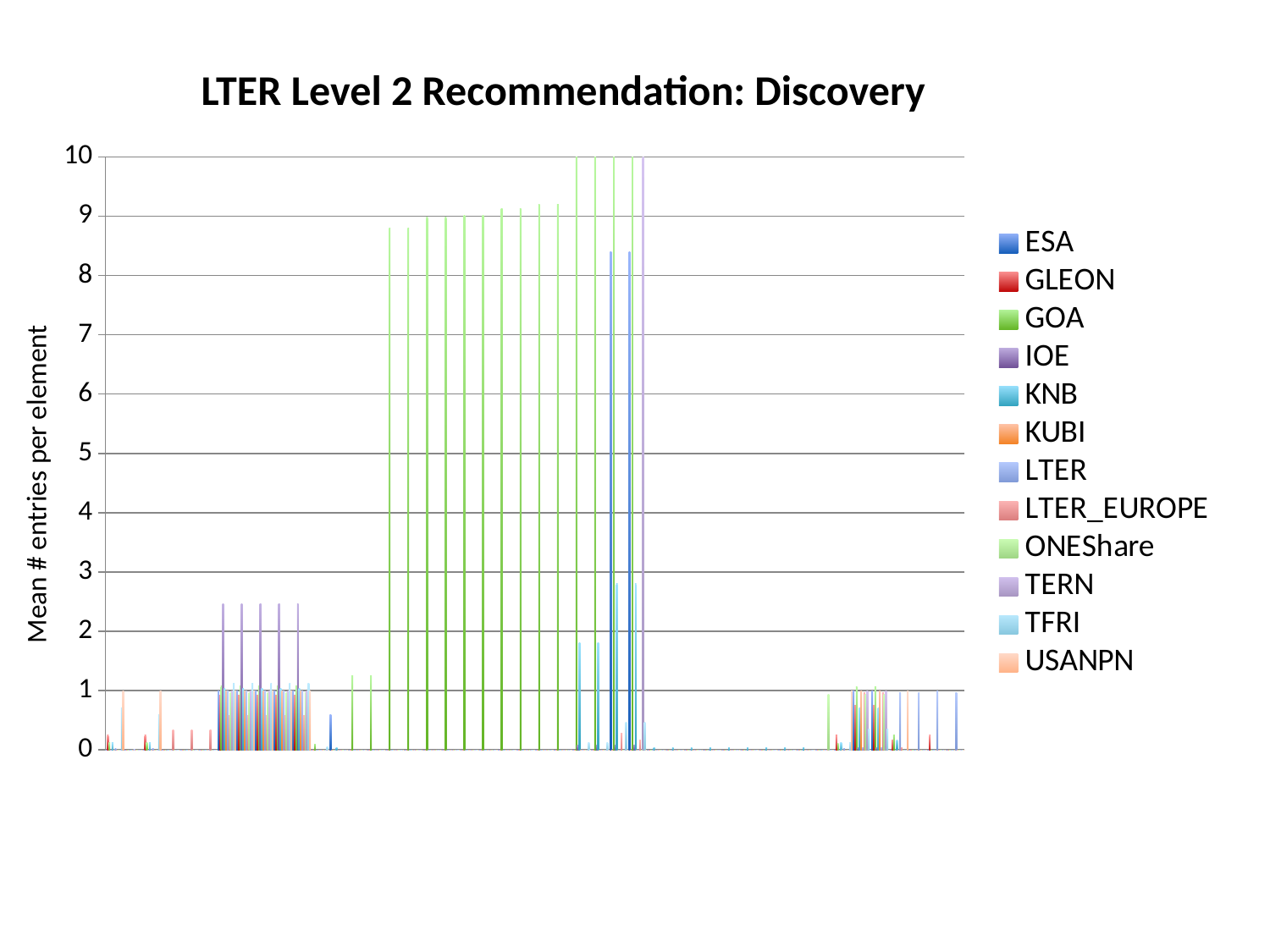

LTER Level 2 Recommendation: Discovery

### Chart

| Category | ESA | GLEON | GOA | IOE | KNB | KUBI | LTER | LTER_EUROPE | ONEShare | TERN | TFRI | USANPN |
|---|---|---|---|---|---|---|---|---|---|---|---|---|
| /ns0:eml/dataset/coverage/@scope | 0.0 | 0.25 | 0.122448979591837 | 0.0 | 0.129032258064516 | 0.0 | 0.0232558139534884 | 0.0 | 0.0 | 0.0 | 0.705882352941176 | 1.0 |
| /ns0:eml/dataset/coverage/geographicCoverage/@id | 0.0 | 0.0 | 0.0 | 0.0 | 0.0 | 0.0 | 0.0116279069767442 | 0.0 | 0.0 | 0.0 | 0.0 | 0.0 |
| /ns0:eml/dataset/coverage/geographicCoverage/@scope | 0.0 | 0.25 | 0.122448979591837 | 0.0 | 0.129032258064516 | 0.0 | 0.0232558139534884 | 0.0 | 0.0 | 0.0 | 0.588235294117647 | 1.0 |
| /ns0:eml/dataset/coverage/geographicCoverage/boundingCoordinates/boundingAltitudes/altitudeMaximum | 0.0 | 0.0 | 0.0 | 0.0 | 0.0 | 0.0 | 0.0 | 0.339393939393939 | 0.0 | 0.0 | 0.0 | 0.0 |
| /ns0:eml/dataset/coverage/geographicCoverage/boundingCoordinates/boundingAltitudes/altitudeMinimum | 0.0 | 0.0 | 0.0 | 0.0 | 0.0 | 0.0 | 0.0 | 0.339393939393939 | 0.0 | 0.0 | 0.0 | 0.0 |
| /ns0:eml/dataset/coverage/geographicCoverage/boundingCoordinates/boundingAltitudes/altitudeUnits | 0.0 | 0.0 | 0.0 | 0.0 | 0.0 | 0.0 | 0.0 | 0.339393939393939 | 0.0 | 0.0 | 0.0 | 0.0 |
| /ns0:eml/dataset/coverage/geographicCoverage/boundingCoordinates/eastBoundingCoordinate | 1.0 | 0.916666666666667 | 1.081632653061225 | 2.458333333333333 | 1.03225806451613 | 1.0 | 1.0 | 0.575757575757576 | 0.972477064220184 | 1.0 | 1.11764705882353 | 1.0 |
| /ns0:eml/dataset/coverage/geographicCoverage/boundingCoordinates/northBoundingCoordinate | 1.0 | 0.916666666666667 | 1.081632653061225 | 2.458333333333333 | 1.03225806451613 | 1.0 | 1.0 | 0.575757575757576 | 0.972477064220184 | 1.0 | 1.11764705882353 | 1.0 |
| /ns0:eml/dataset/coverage/geographicCoverage/boundingCoordinates/southBoundingCoordinate | 1.0 | 0.916666666666667 | 1.081632653061225 | 2.458333333333333 | 1.03225806451613 | 1.0 | 1.0 | 0.575757575757576 | 0.972477064220184 | 1.0 | 1.11764705882353 | 1.0 |
| /ns0:eml/dataset/coverage/geographicCoverage/boundingCoordinates/westBoundingCoordinate | 1.0 | 0.916666666666667 | 1.081632653061225 | 2.458333333333333 | 1.03225806451613 | 1.0 | 1.0 | 0.575757575757576 | 0.972477064220184 | 1.0 | 1.11764705882353 | 1.0 |
| /ns0:eml/dataset/coverage/geographicCoverage/geographicDescription | 1.0 | 0.916666666666667 | 1.081632653061225 | 2.458333333333333 | 1.03225806451613 | 1.0 | 1.0 | 0.575757575757576 | 0.972477064220184 | 1.0 | 1.11764705882353 | 1.0 |
| /ns0:eml/dataset/coverage/taxonomicCoverage/@scope | 0.0 | 0.0 | 0.0918367346938775 | 0.0 | 0.0 | 0.0 | 0.0 | 0.0 | 0.0 | 0.0 | 0.0588235294117647 | 0.0 |
| /ns0:eml/dataset/coverage/taxonomicCoverage/generalTaxonomicCoverage | 0.6 | 0.0 | 0.0 | 0.0 | 0.032258064516129 | 0.0 | 0.0 | 0.0 | 0.0 | 0.0 | 0.0 | 0.0 |
| /ns0:eml/dataset/coverage/taxonomicCoverage/taxonomicClassification/taxonomicClassification/taxonomicClassification/taxonomicClassification/taxonomicClassification/taxonomicClassification/taxonomicClassification/taxonomicClassification/taxonRankName | 0.0 | 0.0 | 1.244897959183673 | 0.0 | 0.0 | 0.0 | 0.0 | 0.0 | 0.0 | 0.0 | 0.0 | 0.0 |
| /ns0:eml/dataset/coverage/taxonomicCoverage/taxonomicClassification/taxonomicClassification/taxonomicClassification/taxonomicClassification/taxonomicClassification/taxonomicClassification/taxonomicClassification/taxonomicClassification/taxonRankValue | 0.0 | 0.0 | 1.244897959183673 | 0.0 | 0.0 | 0.0 | 0.0 | 0.0 | 0.0 | 0.0 | 0.0 | 0.0 |
| /ns0:eml/dataset/coverage/taxonomicCoverage/taxonomicClassification/taxonomicClassification/taxonomicClassification/taxonomicClassification/taxonomicClassification/taxonomicClassification/taxonomicClassification/taxonRankName | 0.0 | 0.0 | 8.795918367346937 | 0.0 | 0.0 | 0.0 | 0.0 | 0.0 | 0.0 | 0.0 | 0.0 | 0.0 |
| /ns0:eml/dataset/coverage/taxonomicCoverage/taxonomicClassification/taxonomicClassification/taxonomicClassification/taxonomicClassification/taxonomicClassification/taxonomicClassification/taxonomicClassification/taxonRankValue | 0.0 | 0.0 | 8.795918367346937 | 0.0 | 0.0 | 0.0 | 0.0 | 0.0 | 0.0 | 0.0 | 0.0 | 0.0 |
| /ns0:eml/dataset/coverage/taxonomicCoverage/taxonomicClassification/taxonomicClassification/taxonomicClassification/taxonomicClassification/taxonomicClassification/taxonomicClassification/taxonRankName | 0.0 | 0.0 | 8.98979591836735 | 0.0 | 0.0 | 0.0 | 0.0 | 0.0 | 0.0 | 0.0 | 0.0 | 0.0 |
| /ns0:eml/dataset/coverage/taxonomicCoverage/taxonomicClassification/taxonomicClassification/taxonomicClassification/taxonomicClassification/taxonomicClassification/taxonomicClassification/taxonRankValue | 0.0 | 0.0 | 8.98979591836735 | 0.0 | 0.0 | 0.0 | 0.0 | 0.0 | 0.0 | 0.0 | 0.0 | 0.0 |
| /ns0:eml/dataset/coverage/taxonomicCoverage/taxonomicClassification/taxonomicClassification/taxonomicClassification/taxonomicClassification/taxonomicClassification/taxonRankName | 0.0 | 0.0 | 9.010204081632653 | 0.0 | 0.0 | 0.0 | 0.0 | 0.0 | 0.0 | 0.0 | 0.0 | 0.0 |
| /ns0:eml/dataset/coverage/taxonomicCoverage/taxonomicClassification/taxonomicClassification/taxonomicClassification/taxonomicClassification/taxonomicClassification/taxonRankValue | 0.0 | 0.0 | 9.010204081632653 | 0.0 | 0.0 | 0.0 | 0.0 | 0.0 | 0.0 | 0.0 | 0.0 | 0.0 |
| /ns0:eml/dataset/coverage/taxonomicCoverage/taxonomicClassification/taxonomicClassification/taxonomicClassification/taxonomicClassification/taxonRankName | 0.0 | 0.0 | 9.13265306122449 | 0.0 | 0.0 | 0.0 | 0.0 | 0.0 | 0.0 | 0.0 | 0.0 | 0.0 |
| /ns0:eml/dataset/coverage/taxonomicCoverage/taxonomicClassification/taxonomicClassification/taxonomicClassification/taxonomicClassification/taxonRankValue | 0.0 | 0.0 | 9.13265306122449 | 0.0 | 0.0 | 0.0 | 0.0 | 0.0 | 0.0 | 0.0 | 0.0 | 0.0 |
| /ns0:eml/dataset/coverage/taxonomicCoverage/taxonomicClassification/taxonomicClassification/taxonomicClassification/taxonRankName | 0.0 | 0.0 | 9.204081632653061 | 0.0 | 0.0 | 0.0 | 0.0 | 0.0 | 0.0 | 0.0 | 0.0 | 0.0 |
| /ns0:eml/dataset/coverage/taxonomicCoverage/taxonomicClassification/taxonomicClassification/taxonomicClassification/taxonRankValue | 0.0 | 0.0 | 9.204081632653061 | 0.0 | 0.0 | 0.0 | 0.0 | 0.0 | 0.0 | 0.0 | 0.0 | 0.0 |
| /ns0:eml/dataset/coverage/taxonomicCoverage/taxonomicClassification/taxonomicClassification/taxonRankName | 0.0 | 0.0 | 13.89795918367347 | 0.0833333333333333 | 1.806451612903226 | 0.0 | 0.0 | 0.0 | 0.0 | 0.0 | 0.117647058823529 | 0.0 |
| /ns0:eml/dataset/coverage/taxonomicCoverage/taxonomicClassification/taxonomicClassification/taxonRankValue | 0.0 | 0.0 | 13.89795918367347 | 0.0833333333333333 | 1.806451612903226 | 0.0 | 0.0 | 0.0 | 0.0 | 0.0 | 0.117647058823529 | 0.0 |
| /ns0:eml/dataset/coverage/taxonomicCoverage/taxonomicClassification/taxonRankName | 8.4 | 0.0 | 35.35714285714284 | 0.0833333333333333 | 2.806451612903225 | 0.0 | 0.0 | 0.284848484848485 | 0.0 | 0.0 | 0.470588235294118 | 0.0 |
| /ns0:eml/dataset/coverage/taxonomicCoverage/taxonomicClassification/taxonRankValue | 8.4 | 0.0 | 35.35714285714284 | 0.0833333333333333 | 2.806451612903225 | 0.0 | 0.0 | 0.16969696969697 | 0.0 | 285.2359999999999 | 0.470588235294118 | 0.0 |
| /ns0:eml/dataset/coverage/taxonomicCoverage/taxonomicSystem/classificationSystem/classificationSystemCitation/book/edition | 0.0 | 0.0 | 0.0 | 0.0 | 0.032258064516129 | 0.0 | 0.0 | 0.0 | 0.0 | 0.0 | 0.0 | 0.0 |
| /ns0:eml/dataset/coverage/taxonomicCoverage/taxonomicSystem/classificationSystem/classificationSystemCitation/book/publisher/organizationName | 0.0 | 0.0 | 0.0 | 0.0 | 0.032258064516129 | 0.0 | 0.0 | 0.0 | 0.0 | 0.0 | 0.0 | 0.0 |
| /ns0:eml/dataset/coverage/taxonomicCoverage/taxonomicSystem/classificationSystem/classificationSystemCitation/creator/@id | 0.0 | 0.0 | 0.0 | 0.0 | 0.032258064516129 | 0.0 | 0.0 | 0.0 | 0.0 | 0.0 | 0.0 | 0.0 |
| /ns0:eml/dataset/coverage/taxonomicCoverage/taxonomicSystem/classificationSystem/classificationSystemCitation/creator/individualName/givenName | 0.0 | 0.0 | 0.0 | 0.0 | 0.032258064516129 | 0.0 | 0.0 | 0.0 | 0.0 | 0.0 | 0.0 | 0.0 |
| /ns0:eml/dataset/coverage/taxonomicCoverage/taxonomicSystem/classificationSystem/classificationSystemCitation/creator/individualName/surName | 0.0 | 0.0 | 0.0 | 0.0 | 0.032258064516129 | 0.0 | 0.0 | 0.0 | 0.0 | 0.0 | 0.0 | 0.0 |
| /ns0:eml/dataset/coverage/taxonomicCoverage/taxonomicSystem/classificationSystem/classificationSystemCitation/pubDate | 0.0 | 0.0 | 0.0 | 0.0 | 0.032258064516129 | 0.0 | 0.0 | 0.0 | 0.0 | 0.0 | 0.0 | 0.0 |
| /ns0:eml/dataset/coverage/taxonomicCoverage/taxonomicSystem/classificationSystem/classificationSystemCitation/title | 0.0 | 0.0 | 0.0 | 0.0 | 0.032258064516129 | 0.0 | 0.0 | 0.0 | 0.0 | 0.0 | 0.0 | 0.0 |
| /ns0:eml/dataset/coverage/taxonomicCoverage/taxonomicSystem/identifierName/organizationName | 0.0 | 0.0 | 0.0 | 0.0 | 0.032258064516129 | 0.0 | 0.0 | 0.0 | 0.0 | 0.0 | 0.0 | 0.0 |
| /ns0:eml/dataset/coverage/taxonomicCoverage/taxonomicSystem/taxonomicProcedures | 0.0 | 0.0 | 0.0 | 0.0 | 0.032258064516129 | 0.0 | 0.0 | 0.0 | 0.0 | 0.0 | 0.0 | 0.0 |
| /ns0:eml/dataset/coverage/temporalCoverage/@id | 0.0 | 0.0 | 0.0 | 0.0 | 0.0 | 0.0 | 0.0 | 0.0 | 0.935779816513761 | 0.0 | 0.0 | 0.0 |
| /ns0:eml/dataset/coverage/temporalCoverage/@scope | 0.0 | 0.25 | 0.112244897959184 | 0.0 | 0.129032258064516 | 0.0 | 0.0232558139534884 | 0.0 | 0.0 | 0.0 | 0.117647058823529 | 1.0 |
| /ns0:eml/dataset/coverage/temporalCoverage/rangeOfDates/beginDate/calendarDate | 1.0 | 0.75 | 1.071428571428571 | 0.0416666666666667 | 0.709677419354839 | 1.0 | 0.0348837209302326 | 0.96969696969697 | 0.935779816513761 | 1.0 | 0.352941176470588 | 0.0 |
| /ns0:eml/dataset/coverage/temporalCoverage/rangeOfDates/endDate/calendarDate | 1.0 | 0.75 | 1.071428571428571 | 0.0416666666666667 | 0.709677419354839 | 1.0 | 0.0348837209302326 | 0.96969696969697 | 0.935779816513761 | 1.0 | 0.352941176470588 | 0.0 |
| /ns0:eml/dataset/coverage/temporalCoverage/singleDateTime/calendarDate | 0.0 | 0.166666666666667 | 0.255102040816327 | 0.0 | 0.161290322580645 | 0.0 | 0.965116279069767 | 0.0363636363636364 | 0.0 | 0.0 | 0.0 | 1.0 |
| /ns0:eml/dataset/coverage/temporalCoverage/singleDateTime/time | 0.0 | 0.0 | 0.0 | 0.0 | 0.0 | 0.0 | 0.965116279069767 | 0.0 | 0.0 | 0.0 | 0.0 | 0.0 |
| /ns0:eml/dataset/maintenance/description/para | 0.0 | 0.25 | 0.0 | 0.0 | 0.0 | 0.0 | 1.0 | 0.0 | 0.0 | 0.0 | 0.0 | 0.0 |
| /ns0:eml/dataset/maintenance/maintenanceUpdateFrequency | 0.0 | 0.0 | 0.0 | 0.0 | 0.0 | 0.0 | 0.965116279069767 | 0.0 | 0.0 | 0.0 | 0.0 | 0.0 |
Mean # entries per element